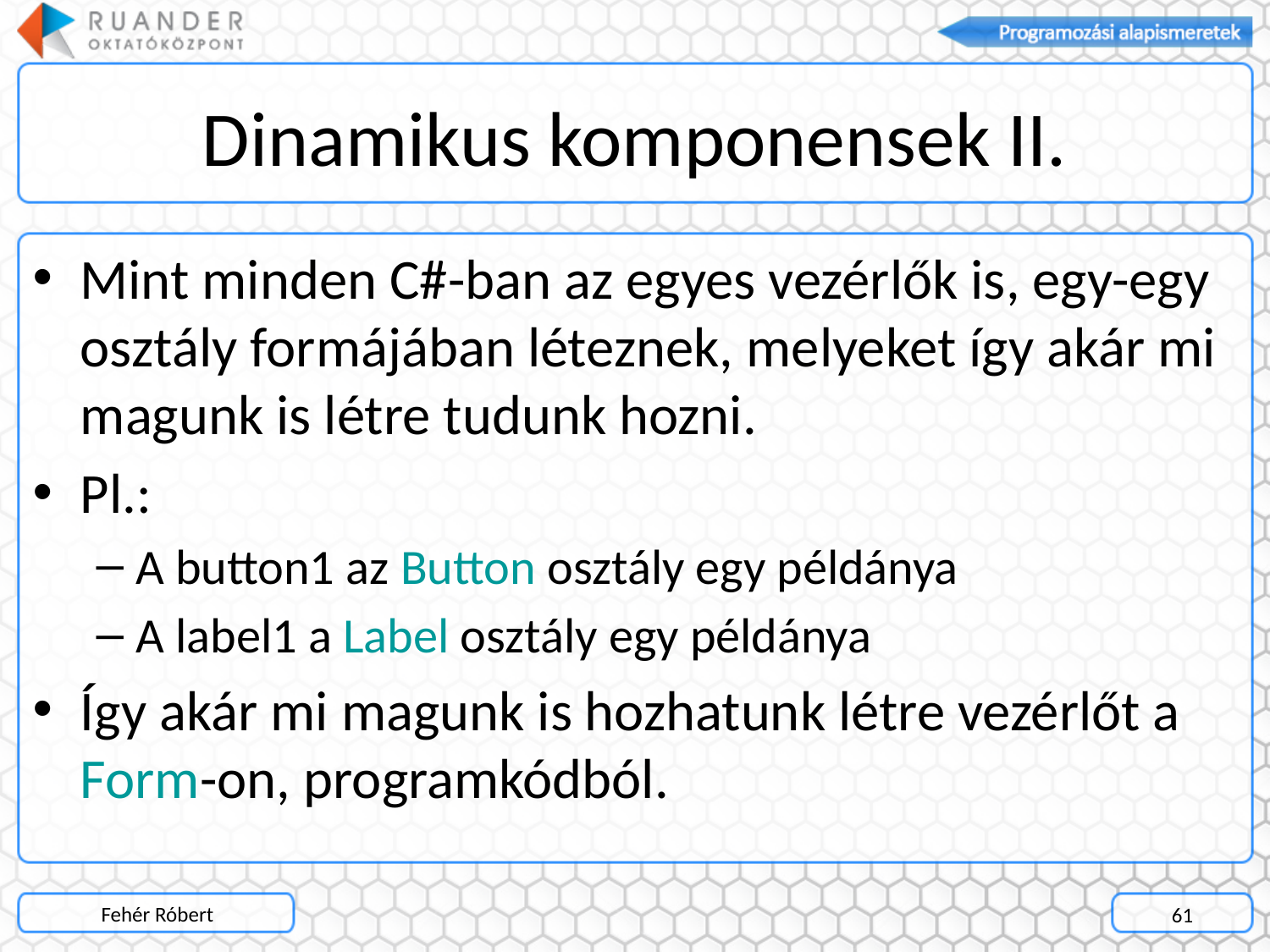

# Dinamikus komponensek II.
Mint minden C#-ban az egyes vezérlők is, egy-egy osztály formájában léteznek, melyeket így akár mi magunk is létre tudunk hozni.
Pl.:
A button1 az Button osztály egy példánya
A label1 a Label osztály egy példánya
Így akár mi magunk is hozhatunk létre vezérlőt a Form-on, programkódból.
Fehér Róbert
61